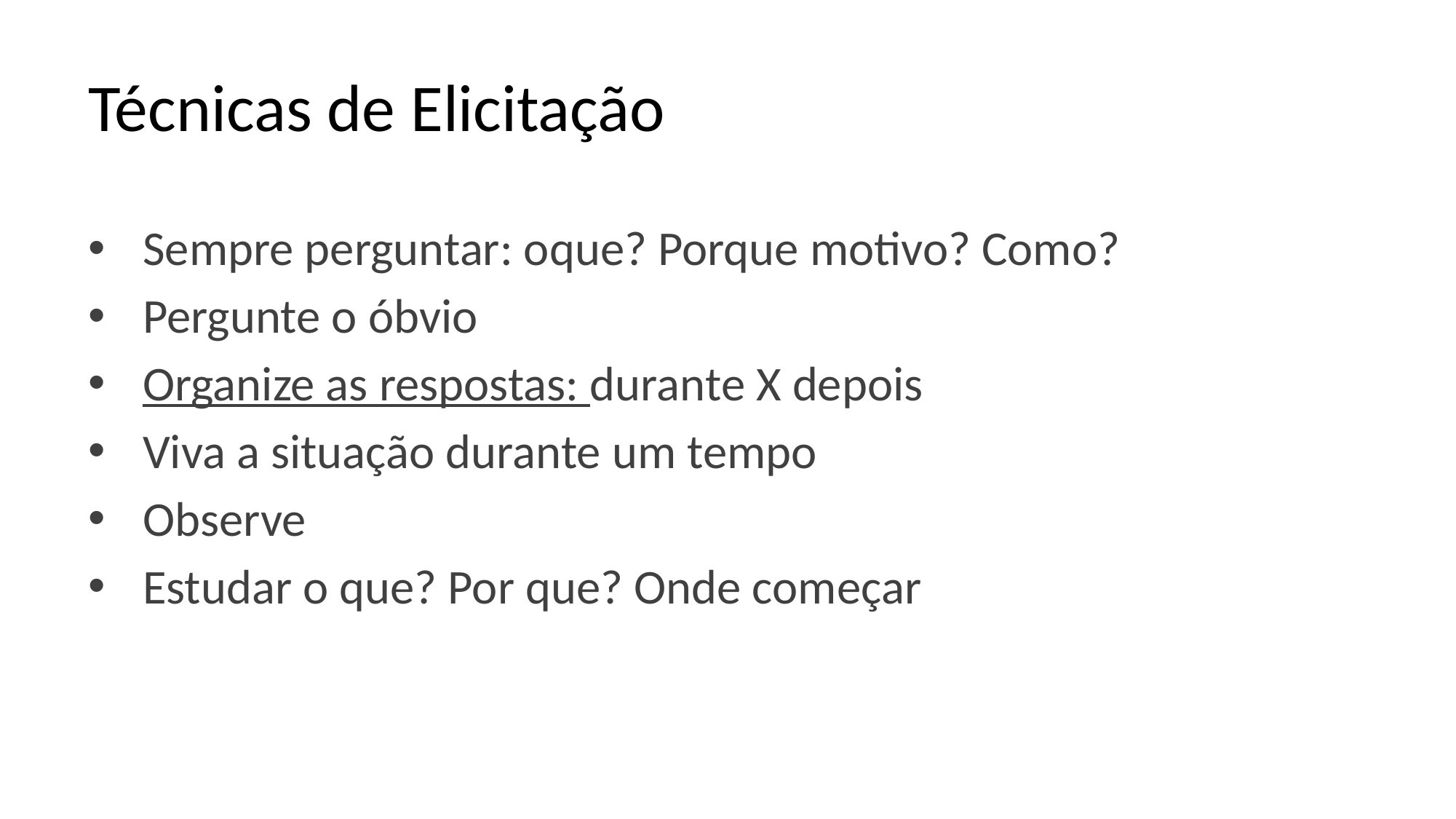

# Técnicas de Elicitação
Sempre perguntar: oque? Porque motivo? Como?
Pergunte o óbvio
Organize as respostas: durante X depois
Viva a situação durante um tempo
Observe
Estudar o que? Por que? Onde começar